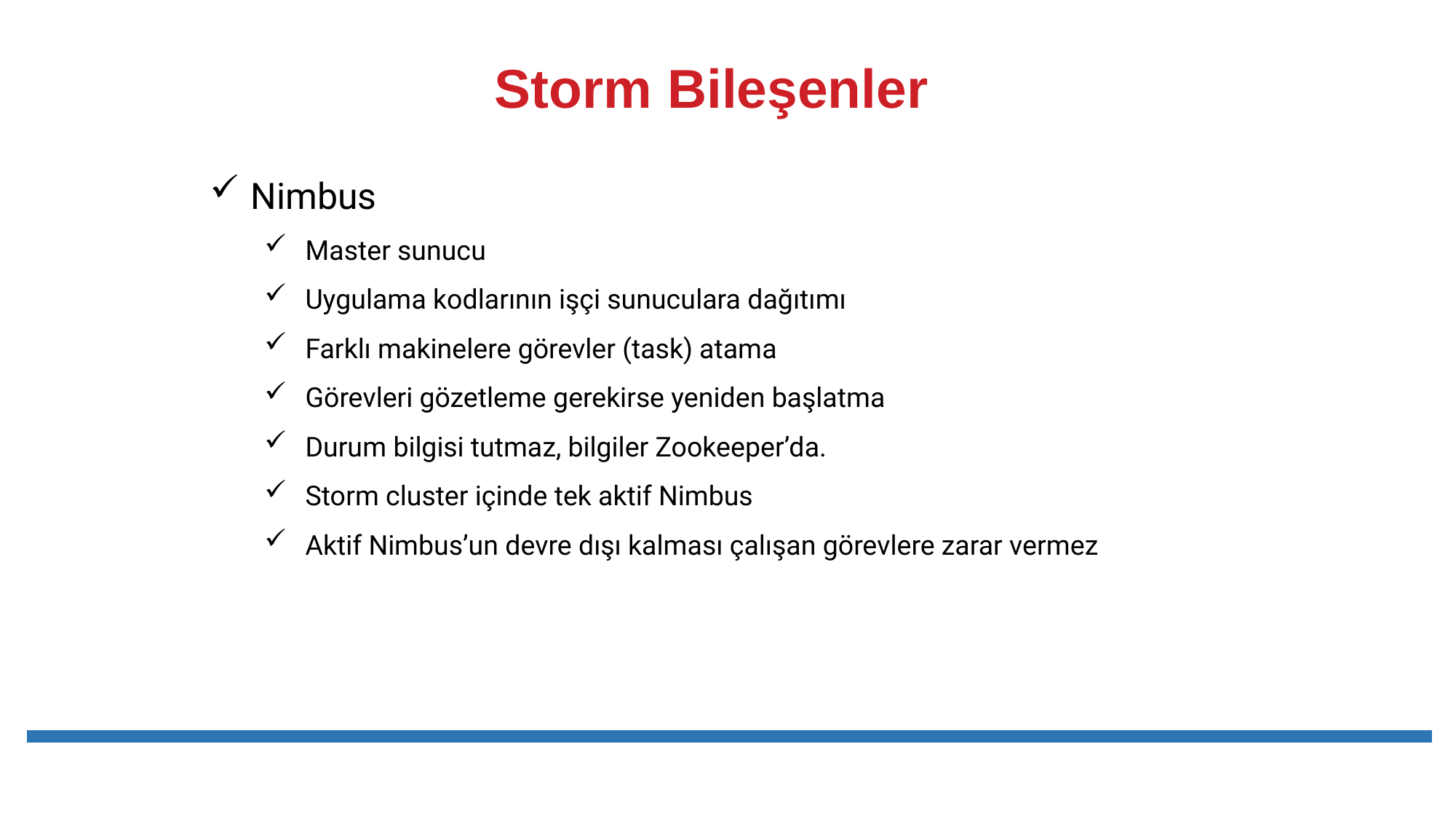

# Storm Bileşenler

Nimbus
Master sunucu
Uygulama kodlarının işçi sunuculara dağıtımı
Farklı makinelere görevler (task) atama
Görevleri gözetleme gerekirse yeniden başlatma
Durum bilgisi tutmaz, bilgiler Zookeeper’da.
Storm cluster içinde tek aktif Nimbus
Aktif Nimbus’un devre dışı kalması çalışan görevlere zarar vermez